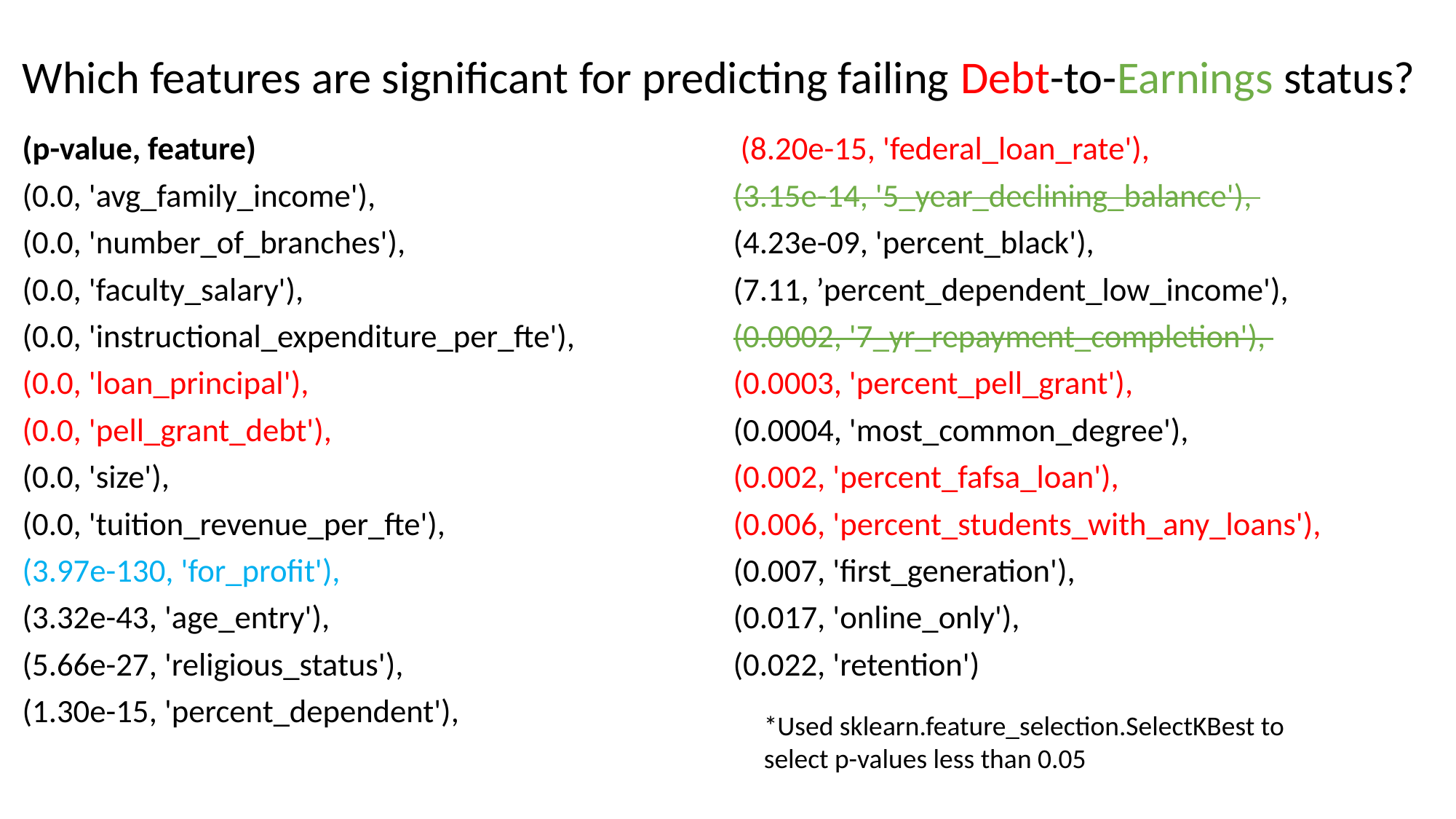

# Which features are significant for predicting failing Debt-to-Earnings status?
(p-value, feature)
(0.0, 'avg_family_income'),
(0.0, 'number_of_branches'),
(0.0, 'faculty_salary'),
(0.0, 'instructional_expenditure_per_fte'),
(0.0, 'loan_principal'),
(0.0, 'pell_grant_debt'),
(0.0, 'size'),
(0.0, 'tuition_revenue_per_fte'),
(3.97e-130, 'for_profit'),
(3.32e-43, 'age_entry'),
(5.66e-27, 'religious_status'),
(1.30e-15, 'percent_dependent'),
 (8.20e-15, 'federal_loan_rate'),
(3.15e-14, '5_year_declining_balance'),
(4.23e-09, 'percent_black'),
(7.11, ’percent_dependent_low_income'),
(0.0002, '7_yr_repayment_completion'),
(0.0003, 'percent_pell_grant'),
(0.0004, 'most_common_degree'),
(0.002, 'percent_fafsa_loan'),
(0.006, 'percent_students_with_any_loans'),
(0.007, 'first_generation'),
(0.017, 'online_only'),
(0.022, 'retention')
*Used sklearn.feature_selection.SelectKBest to
select p-values less than 0.05